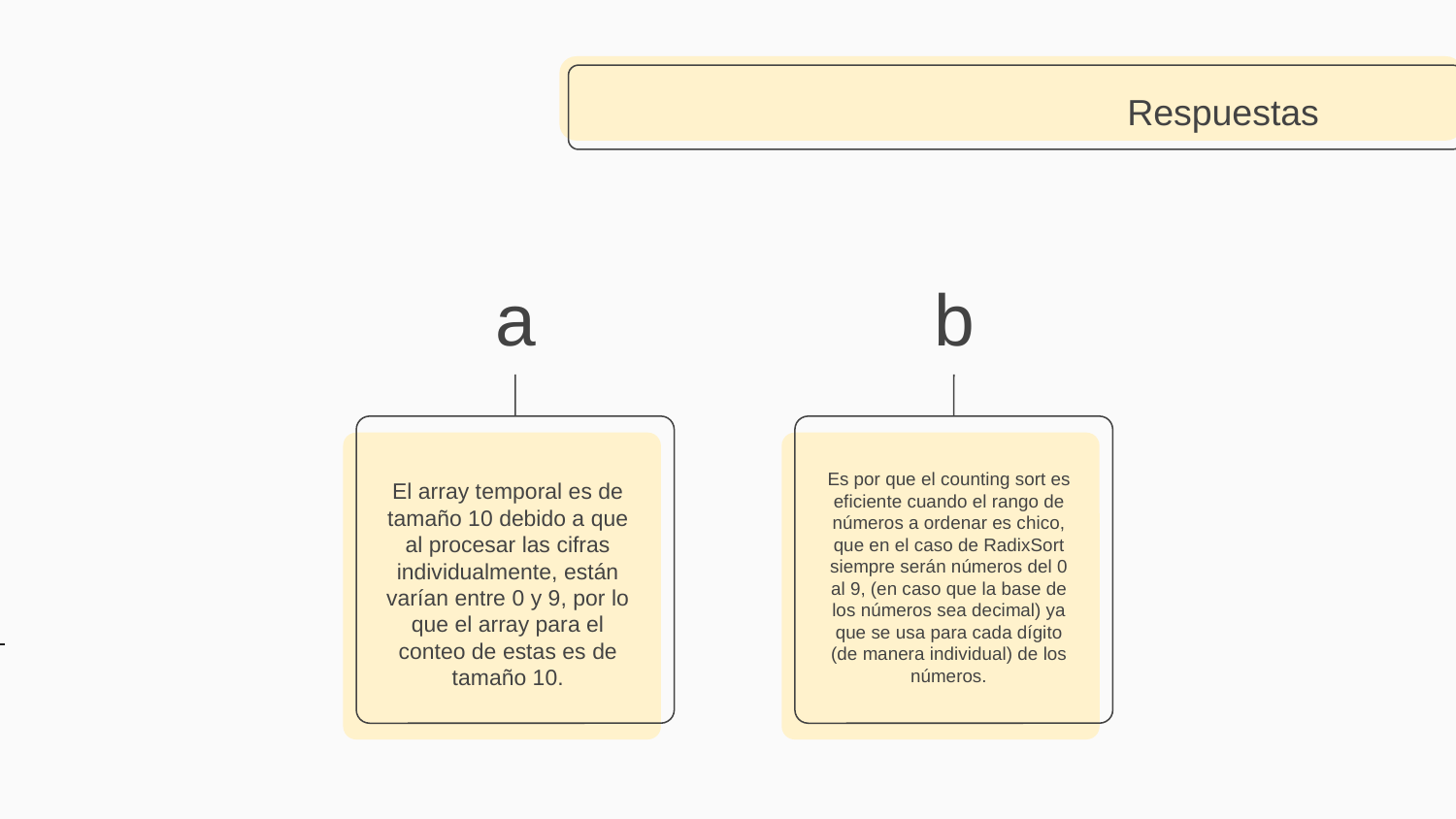

Respuestas
# a
b

Es por que el counting sort es eficiente cuando el rango de números a ordenar es chico, que en el caso de RadixSort siempre serán números del 0 al 9, (en caso que la base de los números sea decimal) ya que se usa para cada dígito (de manera individual) de los números.

El array temporal es de tamaño 10 debido a que al procesar las cifras individualmente, están varían entre 0 y 9, por lo que el array para el conteo de estas es de tamaño 10.